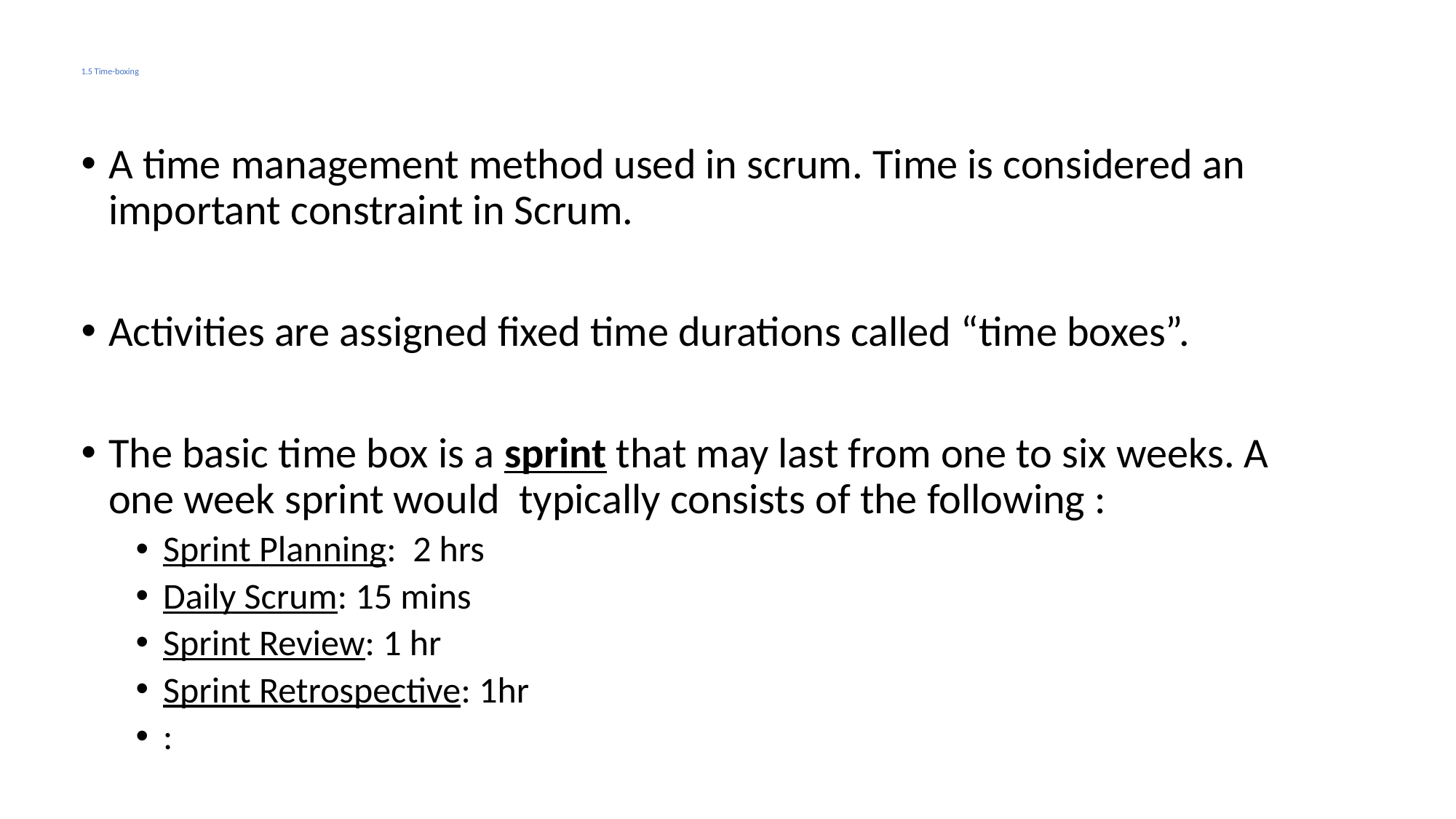

# 1.5 Time-boxing
A time management method used in scrum. Time is considered an important constraint in Scrum.

Activities are assigned fixed time durations called “time boxes”.

The basic time box is a sprint that may last from one to six weeks. A one week sprint would  typically consists of the following :
Sprint Planning:  2 hrs
Daily Scrum: 15 mins
Sprint Review: 1 hr
Sprint Retrospective: 1hr
: